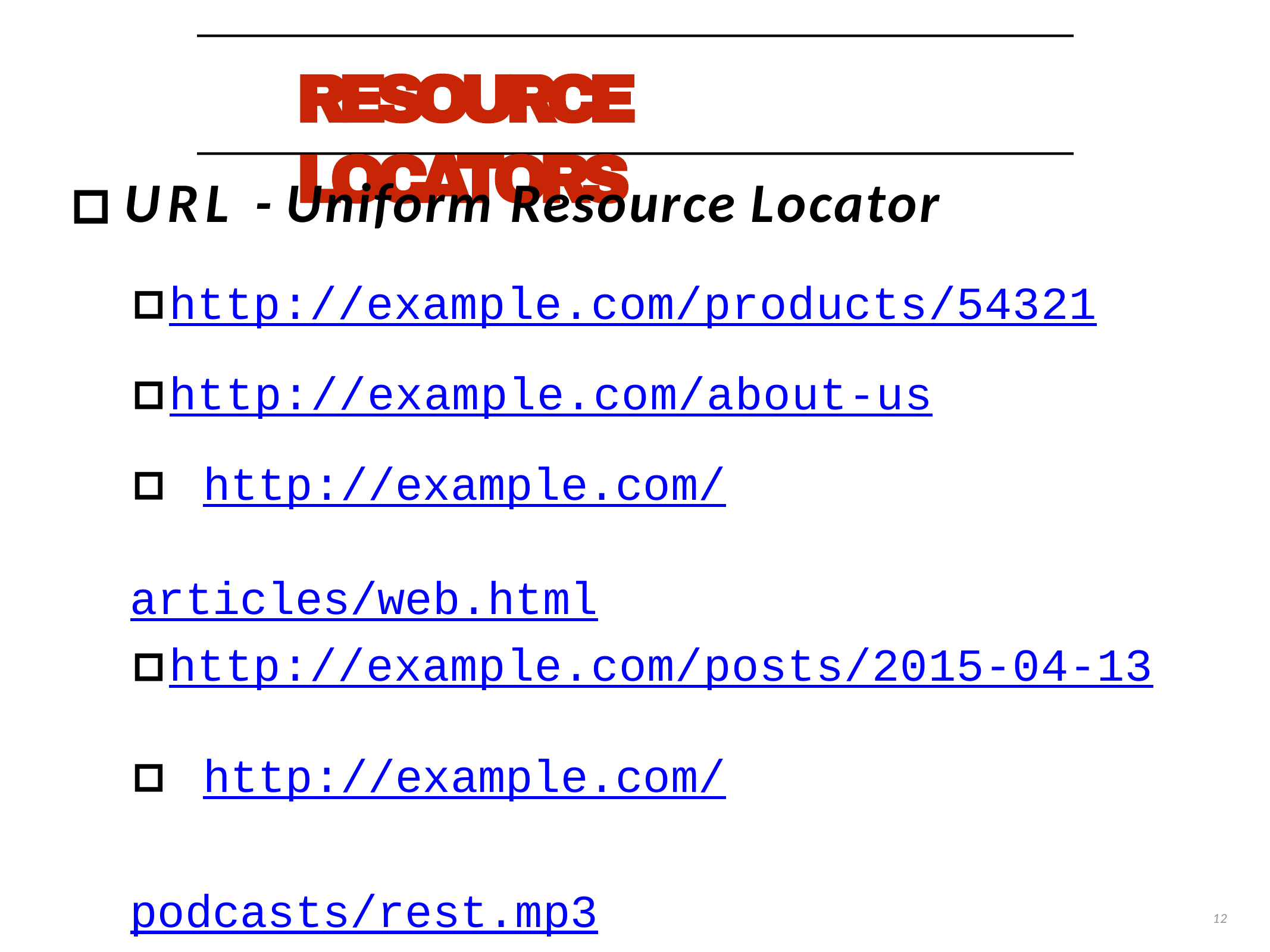

RESOURCE LOCATORS
# ▫URL - Uniform Resource Locator
▫http://example.com/products/54321
▫http://example.com/about-us
▫http://example.com/articles/web.html
▫http://example.com/posts/2015-04-13
▫http://example.com/podcasts/rest.mp3
12